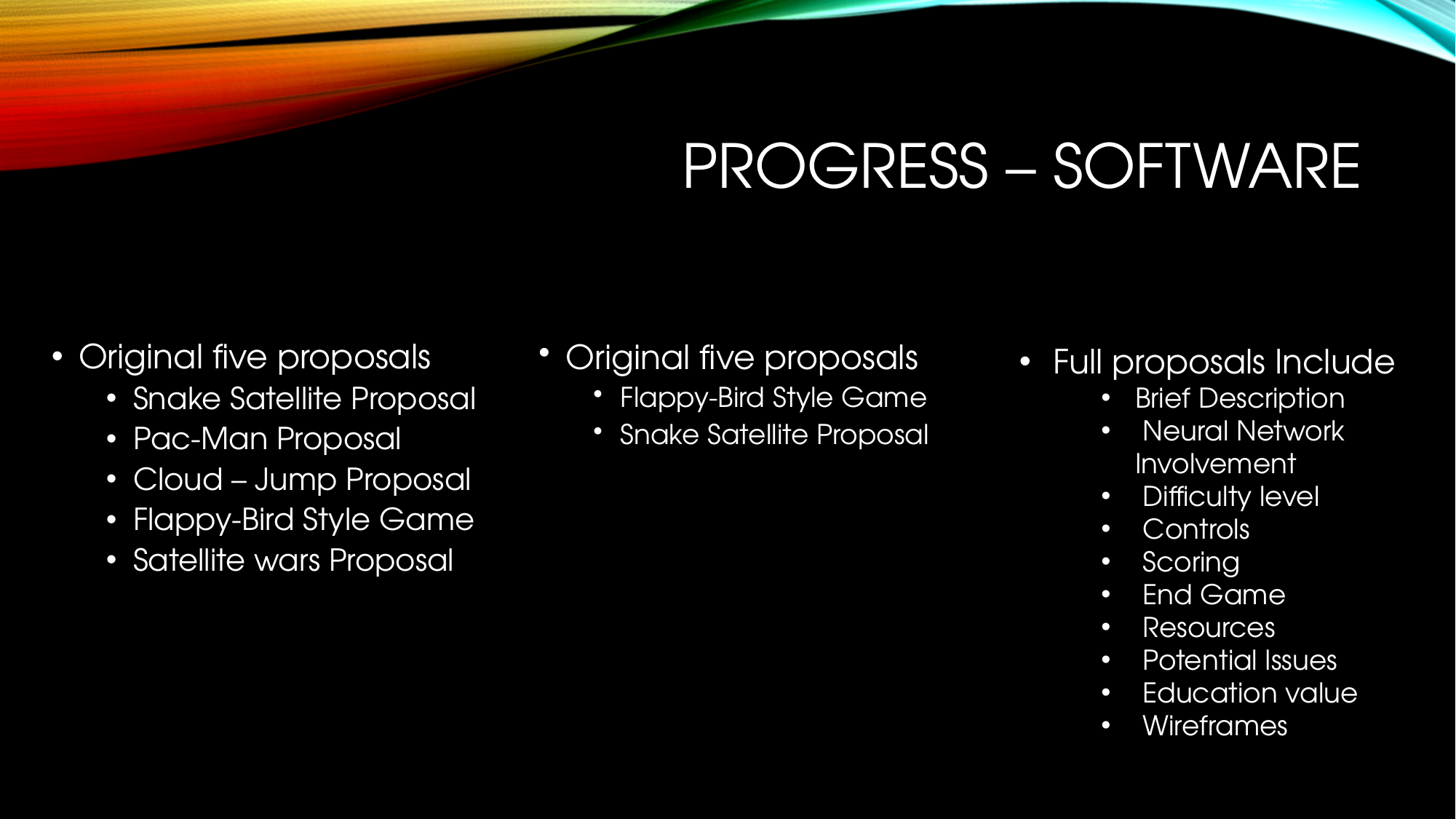

# Progress – software
Original five proposals
Snake Satellite Proposal
Pac-Man Proposal
Cloud – Jump Proposal
Flappy-Bird Style Game
Satellite wars Proposal
Full proposals Include
Brief Description
 Neural Network Involvement
 Difficulty level
 Controls
 Scoring
 End Game
 Resources
 Potential Issues
 Education value
 Wireframes

Original five proposals
Flappy-Bird Style Game
Snake Satellite Proposal